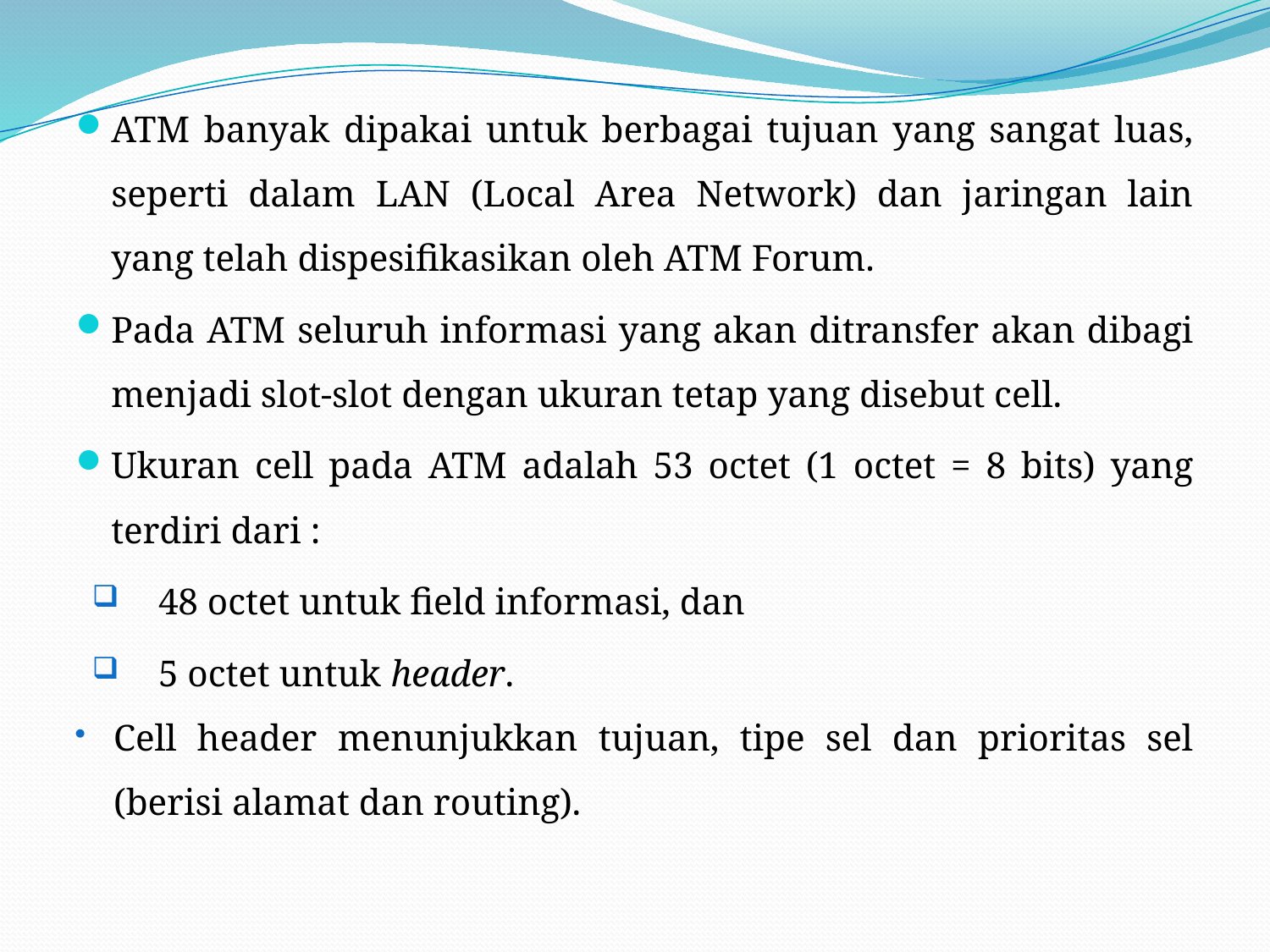

ATM banyak dipakai untuk berbagai tujuan yang sangat luas, seperti dalam LAN (Local Area Network) dan jaringan lain yang telah dispesifikasikan oleh ATM Forum.
Pada ATM seluruh informasi yang akan ditransfer akan dibagi menjadi slot-slot dengan ukuran tetap yang disebut cell.
Ukuran cell pada ATM adalah 53 octet (1 octet = 8 bits) yang terdiri dari :
48 octet untuk field informasi, dan
5 octet untuk header.
Cell header menunjukkan tujuan, tipe sel dan prioritas sel (berisi alamat dan routing).